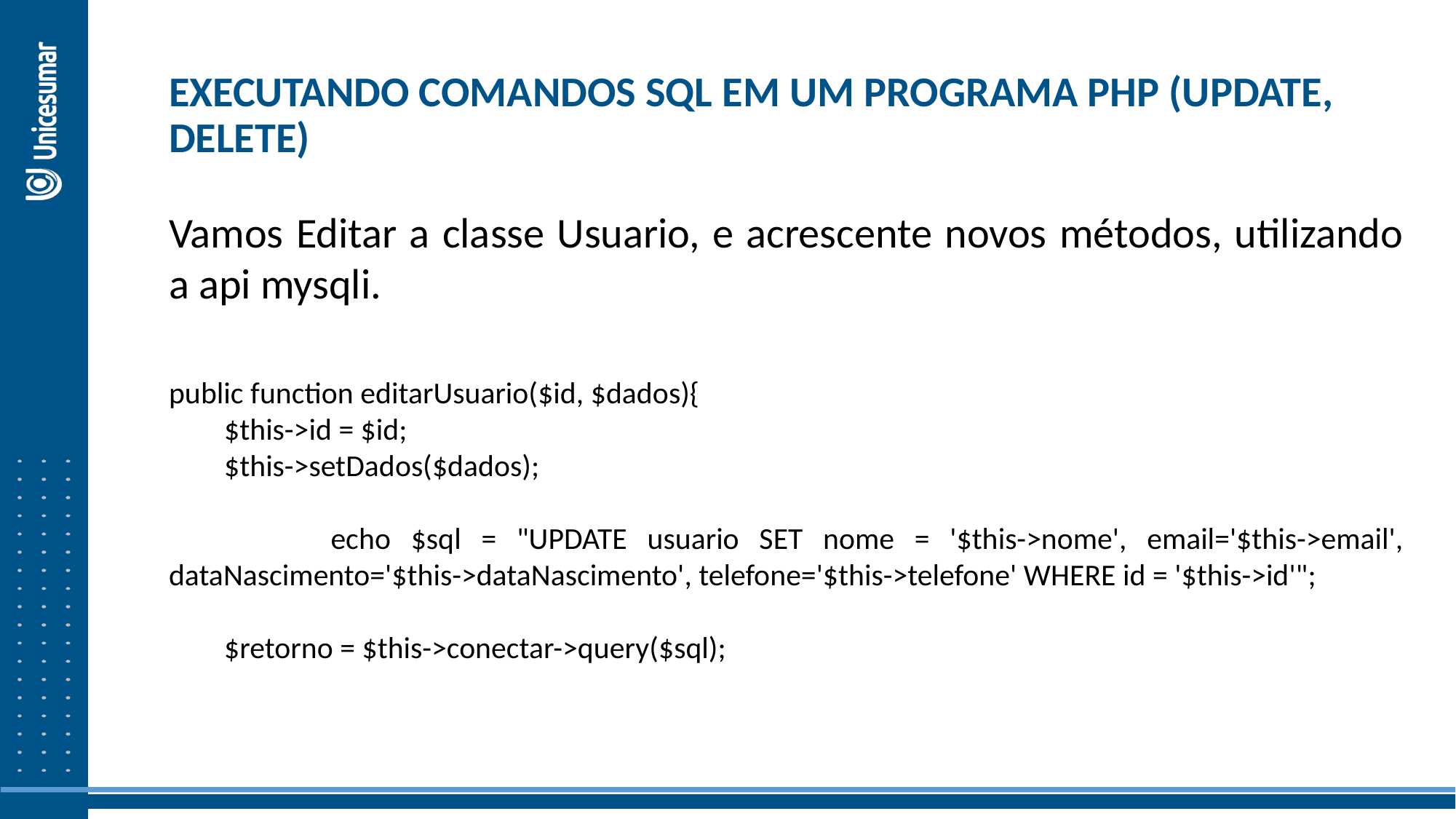

EXECUTANDO COMANDOS SQL EM UM PROGRAMA PHP (UPDATE, DELETE)
Vamos Editar a classe Usuario, e acrescente novos métodos, utilizando a api mysqli.

public function editarUsuario($id, $dados){
        $this->id = $id;
        $this->setDados($dados);

        echo $sql = "UPDATE usuario SET nome = '$this->nome', email='$this->email', dataNascimento='$this->dataNascimento', telefone='$this->telefone' WHERE id = '$this->id'";

        $retorno = $this->conectar->query($sql);